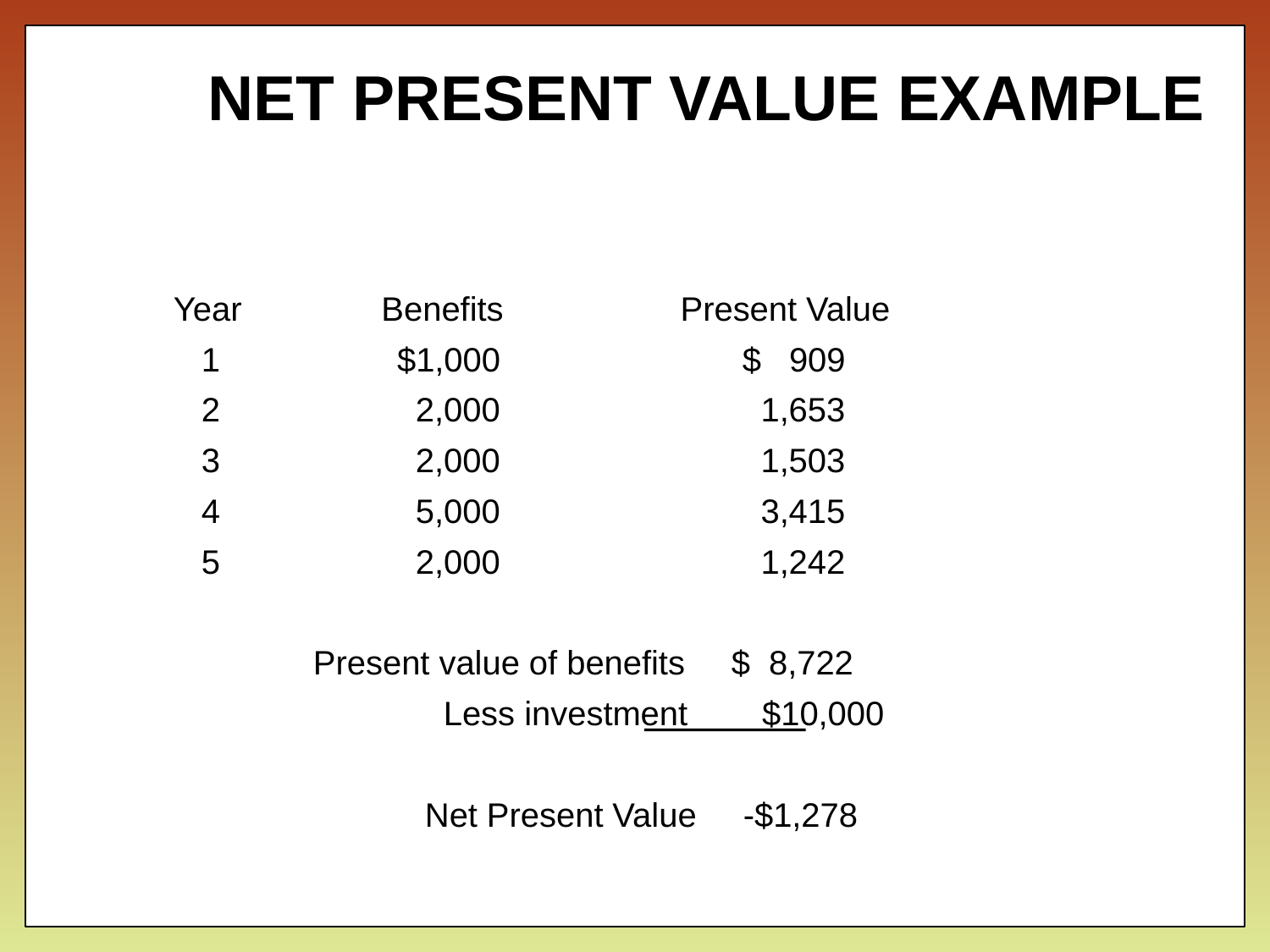

# NET PRESENT VALUE EXAMPLE
    Year               Benefits                   Present Value
       1                   $1,000                          $   909
       2                     2,000                            1,653
       3                     2,000                            1,503
       4                     5,000                            3,415
       5                     2,000                            1,242

                   Present value of benefits     $  8,722
                                 Less investment        $10,000

                               Net Present Value     -$1,278